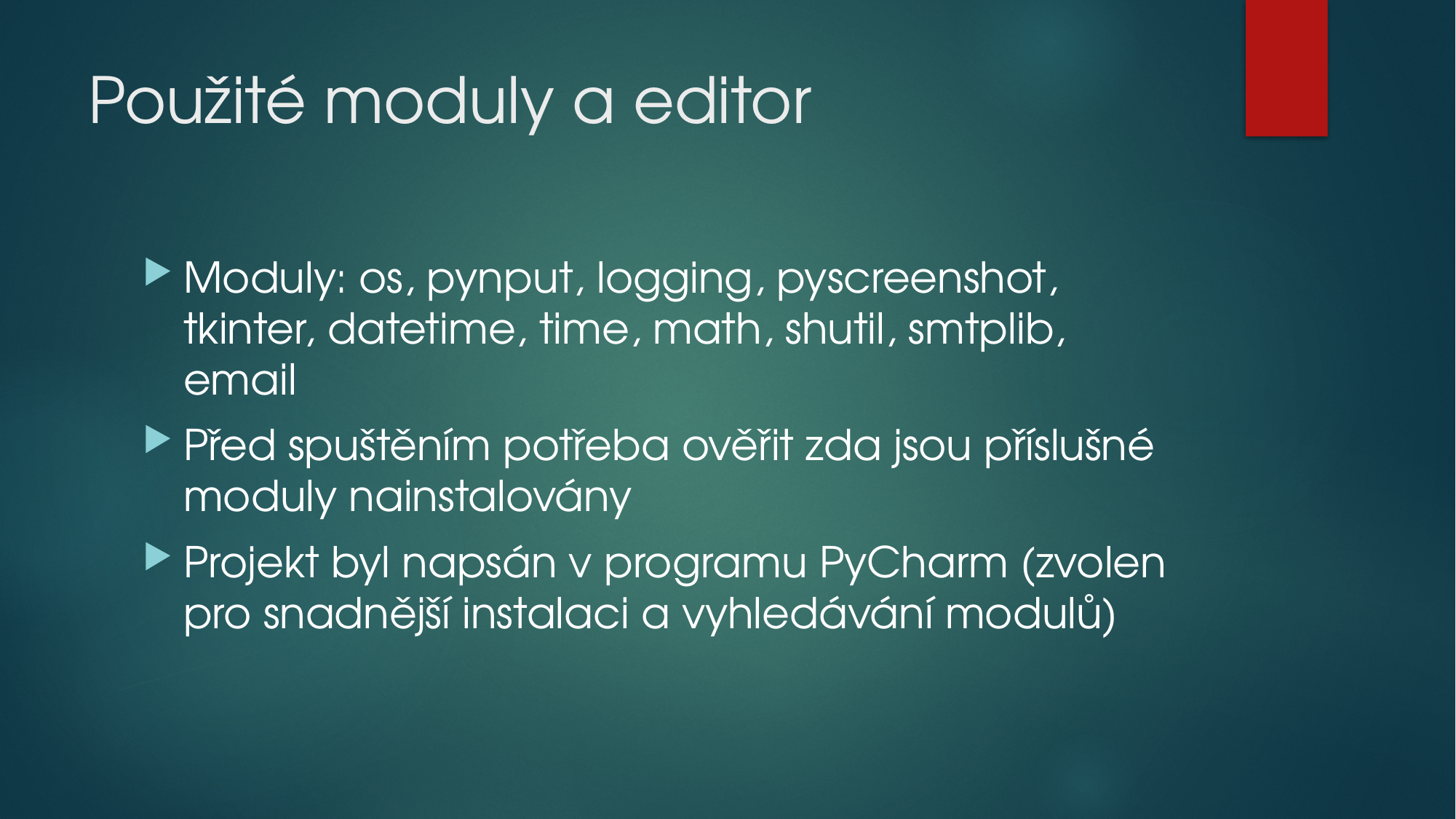

# Použité moduly a editor
Moduly: os, pynput, logging, pyscreenshot, tkinter, datetime, time, math, shutil, smtplib, email
Před spuštěním potřeba ověřit zda jsou příslušné moduly nainstalovány
Projekt byl napsán v programu PyCharm (zvolen pro snadnější instalaci a vyhledávání modulů)